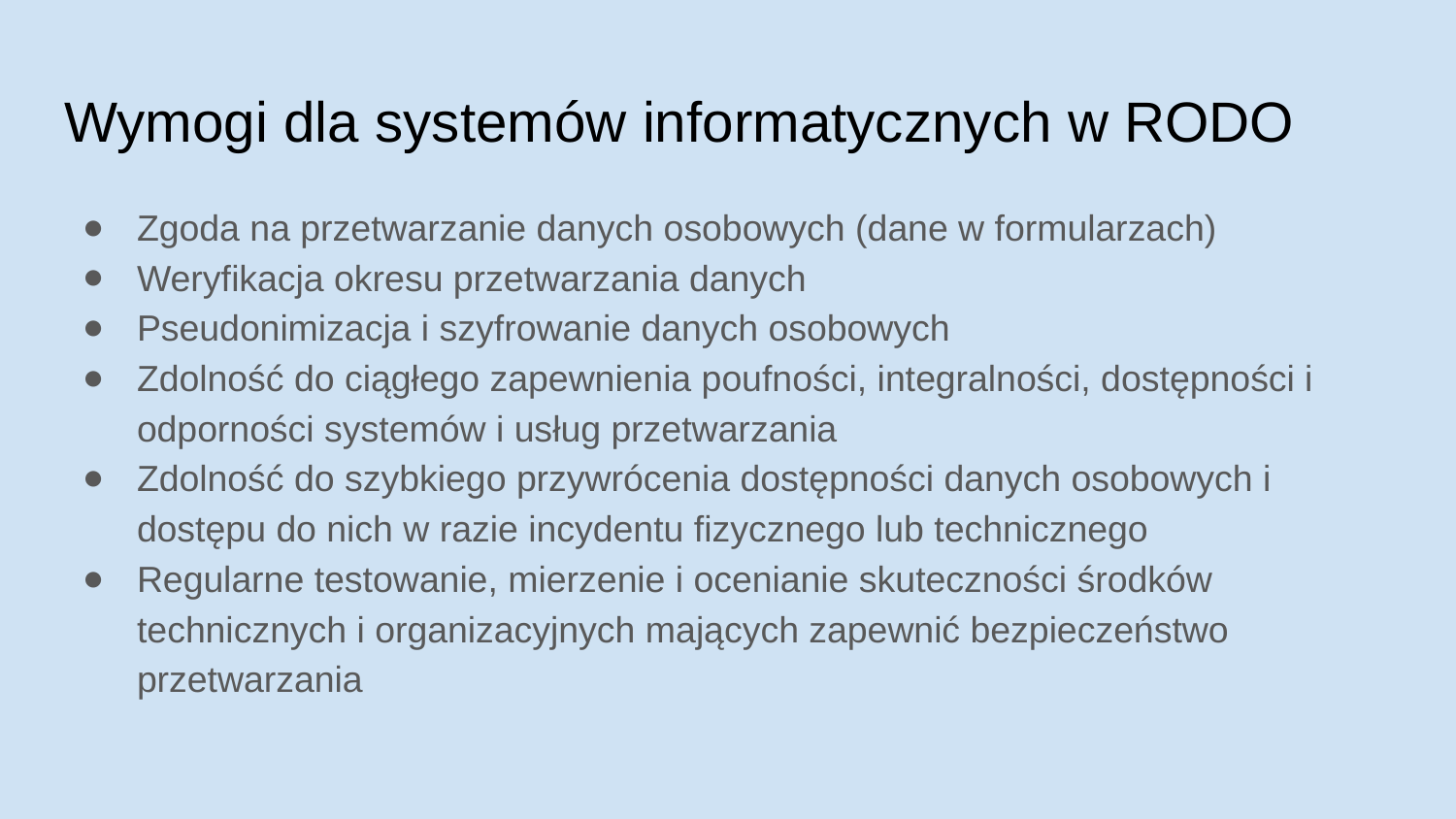

# Wymogi dla systemów informatycznych w RODO
Zgoda na przetwarzanie danych osobowych (dane w formularzach)
Weryfikacja okresu przetwarzania danych
Pseudonimizacja i szyfrowanie danych osobowych
Zdolność do ciągłego zapewnienia poufności, integralności, dostępności i odporności systemów i usług przetwarzania
Zdolność do szybkiego przywrócenia dostępności danych osobowych i dostępu do nich w razie incydentu fizycznego lub technicznego
Regularne testowanie, mierzenie i ocenianie skuteczności środków technicznych i organizacyjnych mających zapewnić bezpieczeństwo przetwarzania